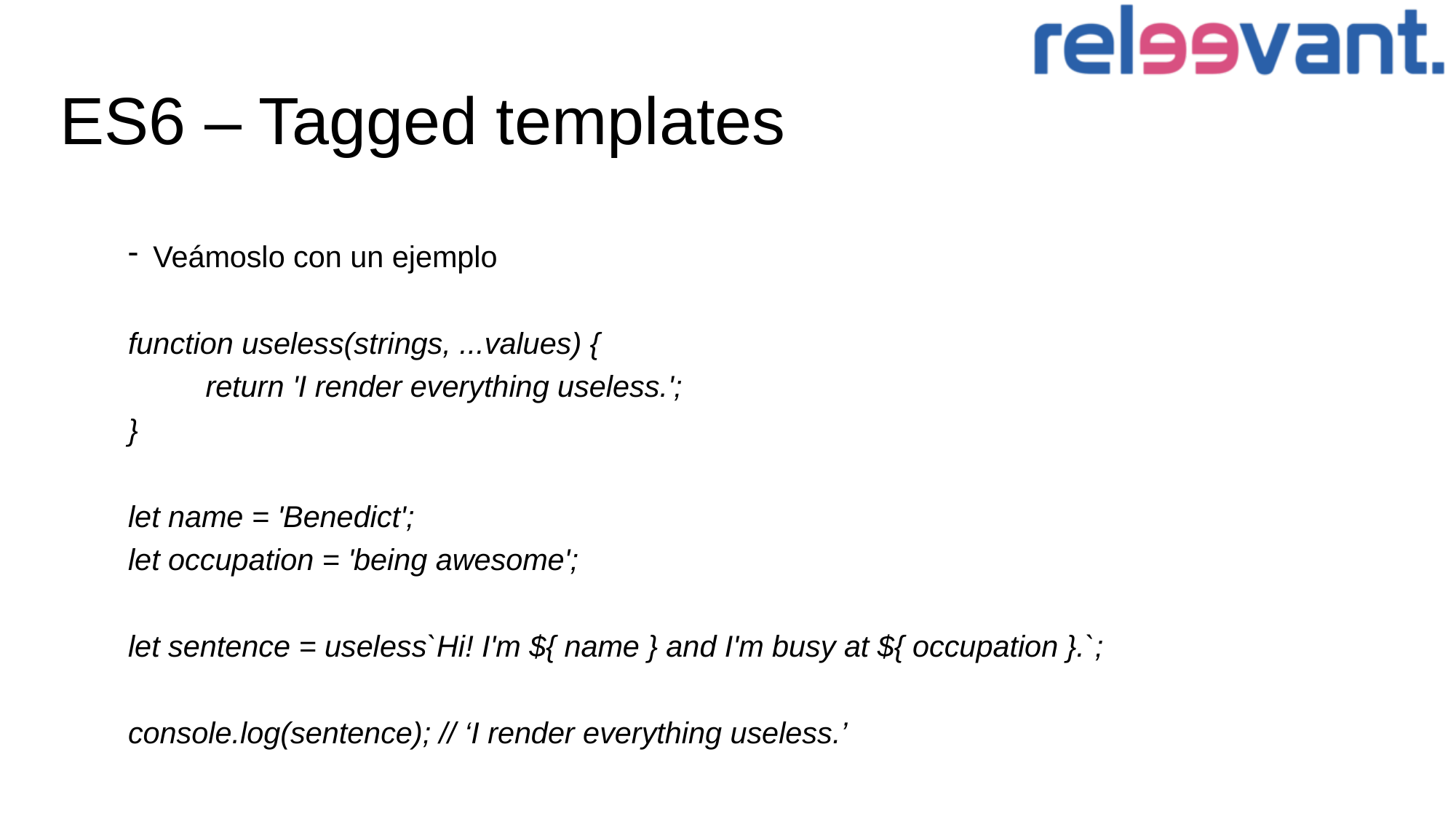

# ES6 – Tagged templates
Veámoslo con un ejemplo

function useless(strings, ...values) {
	return 'I render everything useless.';
}

let name = 'Benedict';
let occupation = 'being awesome';

let sentence = useless`Hi! I'm ${ name } and I'm busy at ${ occupation }.`;

console.log(sentence); // ‘I render everything useless.’